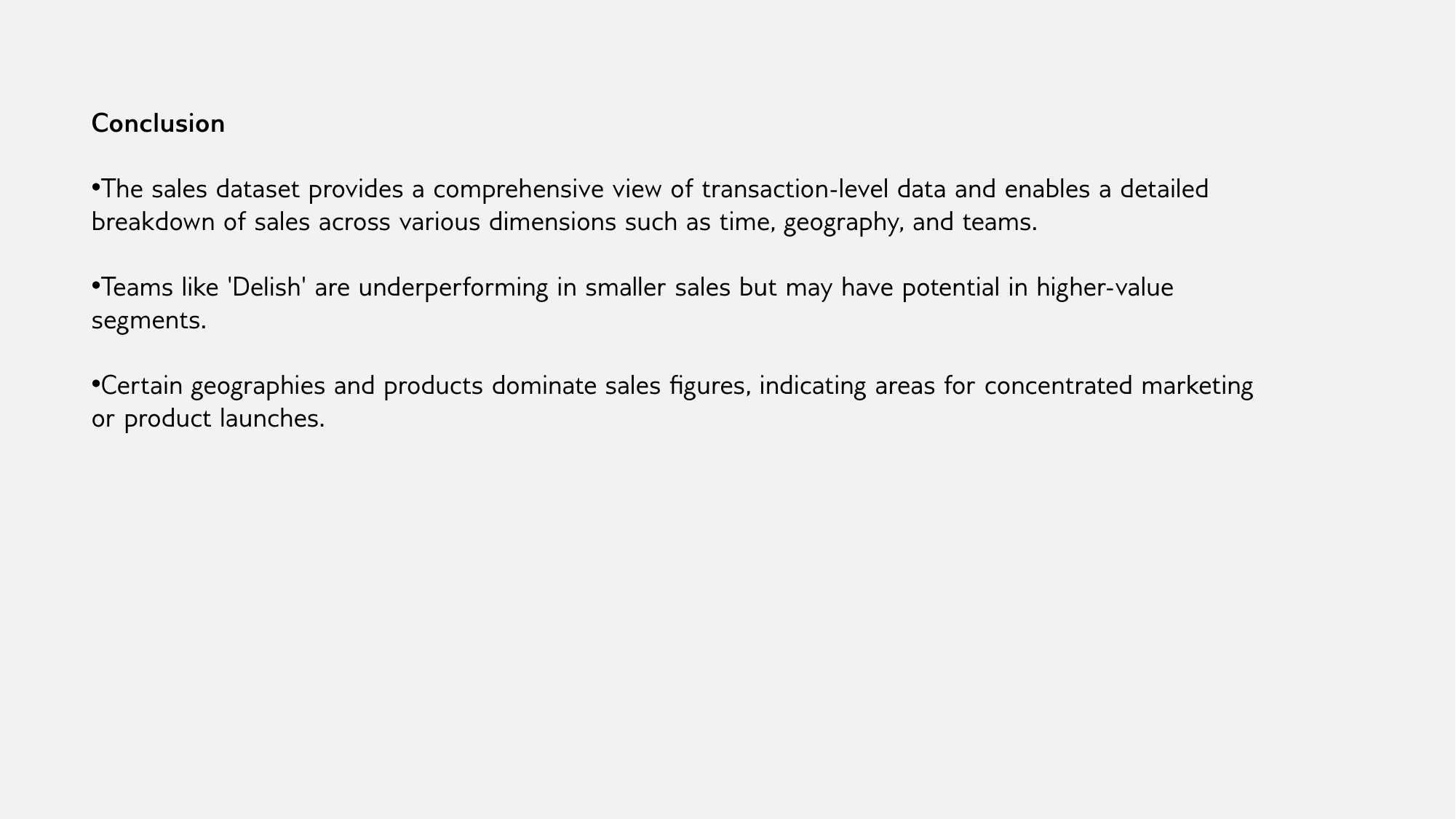

Conclusion

The sales dataset provides a comprehensive view of transaction-level data and enables a detailed breakdown of sales across various dimensions such as time, geography, and teams.

Teams like 'Delish' are underperforming in smaller sales but may have potential in higher-value segments.

Certain geographies and products dominate sales figures, indicating areas for concentrated marketing or product launches.